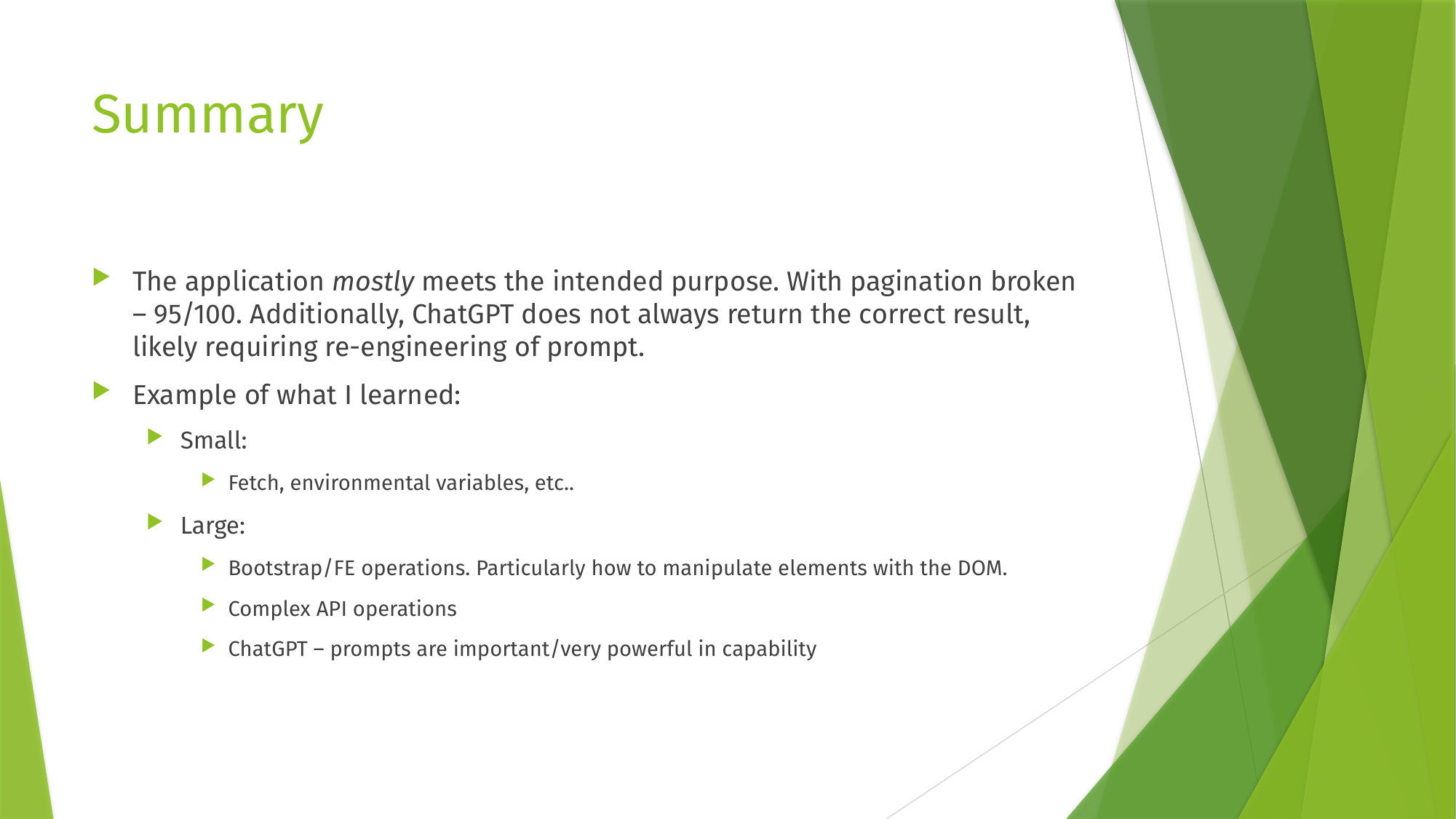

# Summary
The application mostly meets the intended purpose. With pagination broken – 95/100. Additionally, ChatGPT does not always return the correct result, likely requiring re-engineering of prompt.
Example of what I learned:
Small:
Fetch, environmental variables, etc..
Large:
Bootstrap/FE operations. Particularly how to manipulate elements with the DOM.
Complex API operations
ChatGPT – prompts are important/very powerful in capability